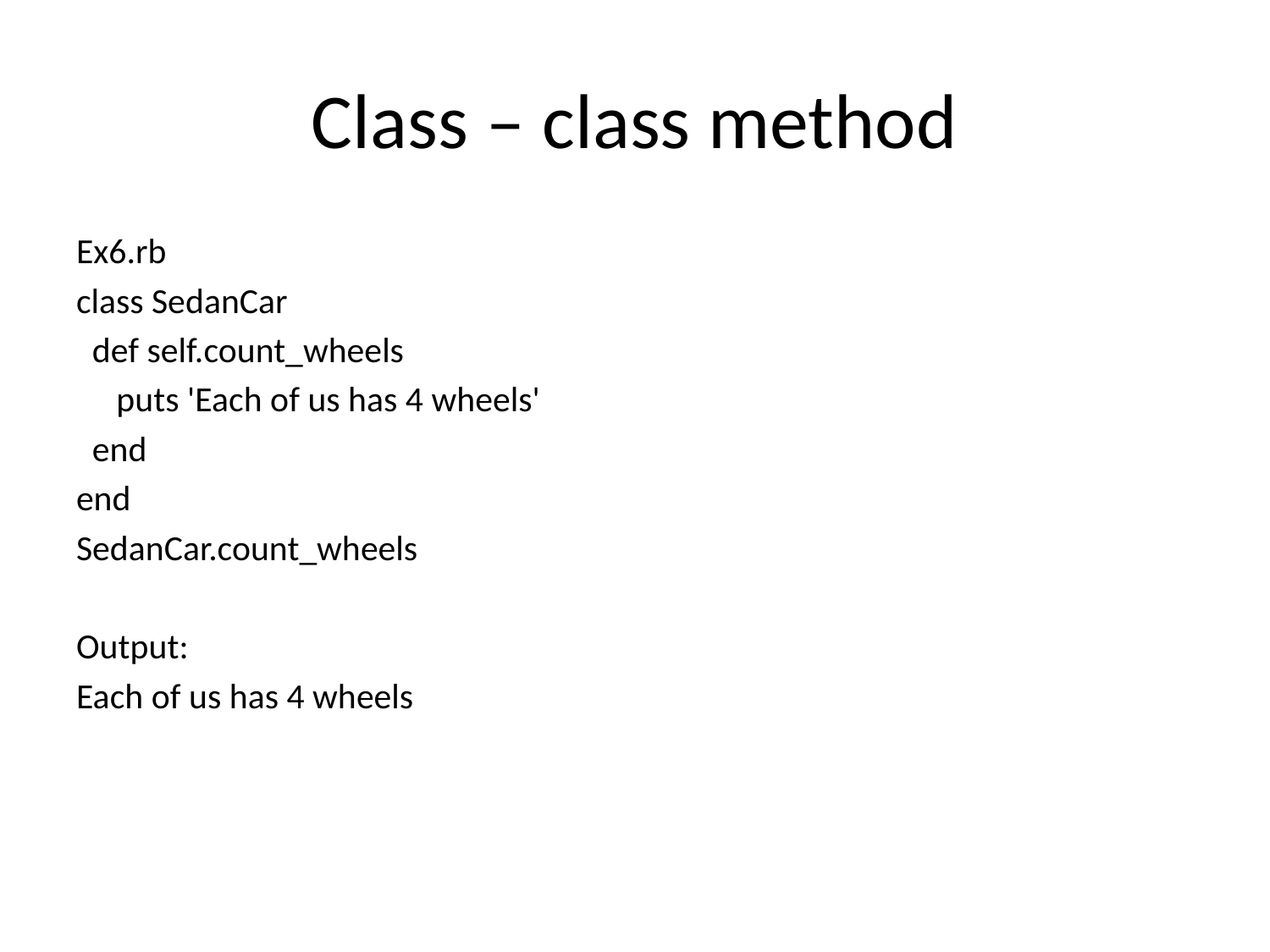

# Class – class method
Ex6.rb
class SedanCar
  def self.count_wheels
     puts 'Each of us has 4 wheels'
  end
end
SedanCar.count_wheels

Output:
Each of us has 4 wheels